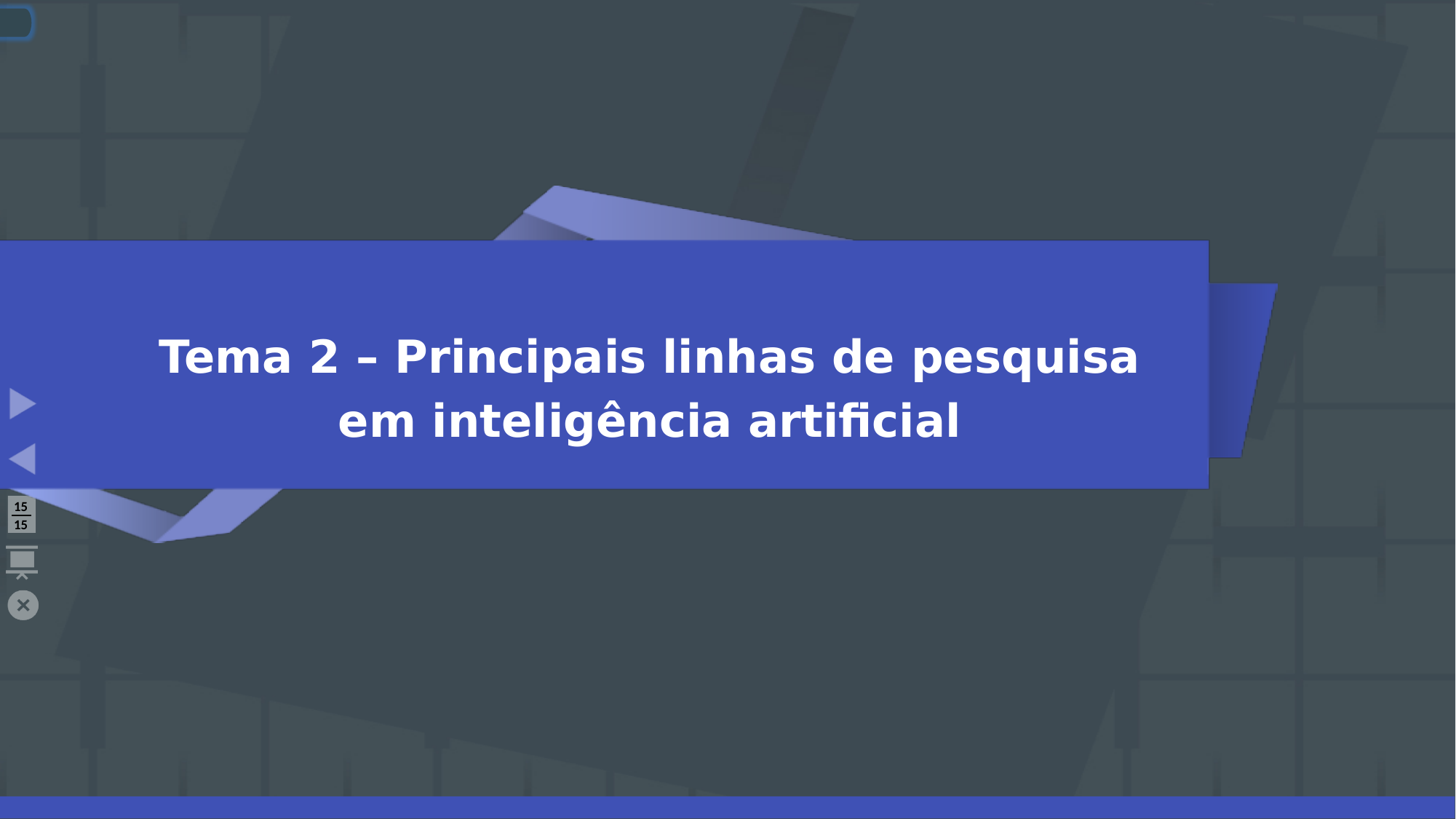

# Tema 2 – Principais linhas de pesquisa em inteligência artificial